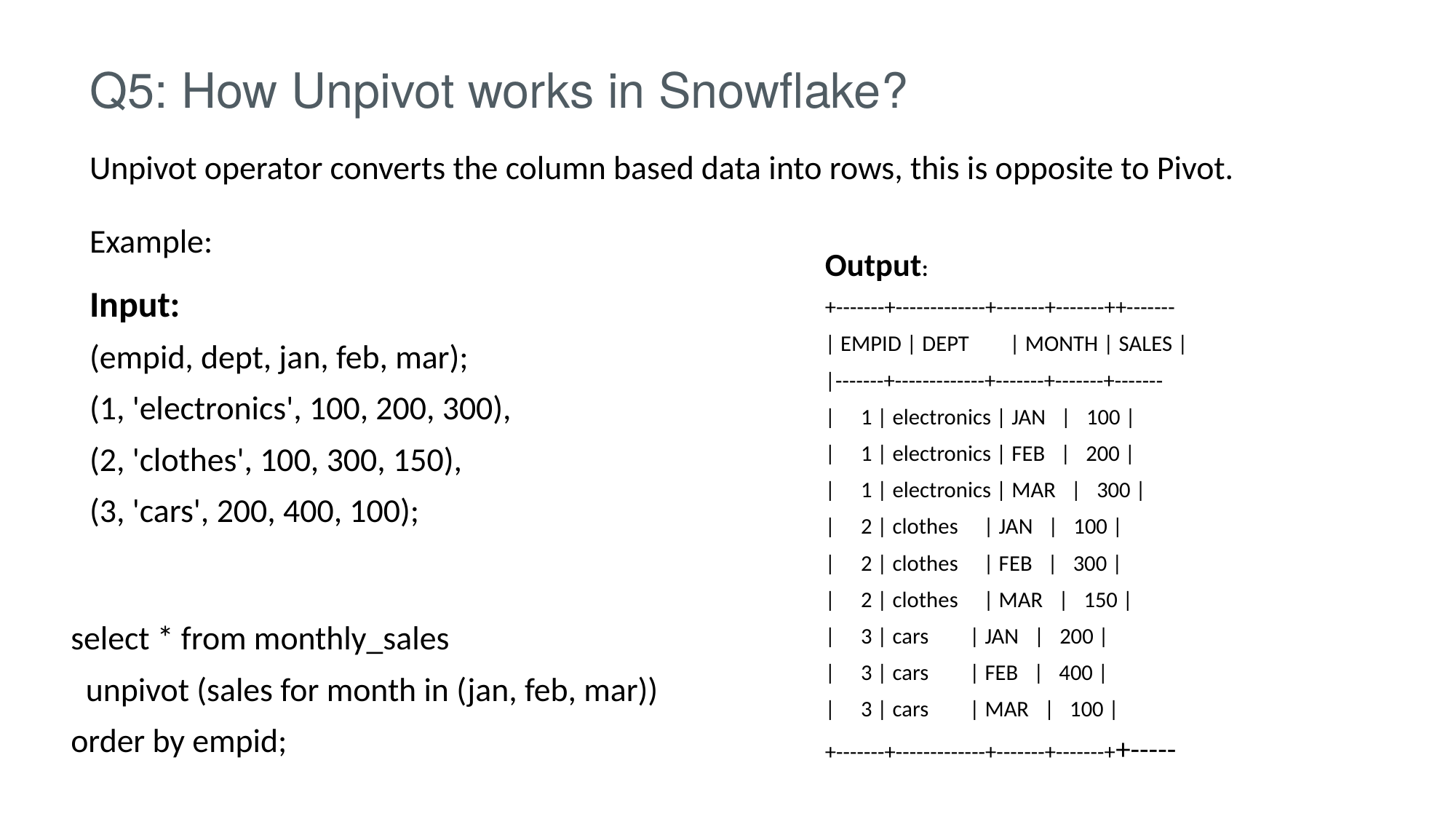

# Q5: How Unpivot works in Snowflake?
Unpivot operator converts the column based data into rows, this is opposite to Pivot.

Example:

Output:
+-------+-------------+-------+-------++-------
| EMPID | DEPT        | MONTH | SALES |
|-------+-------------+-------+-------+-------
|     1 | electronics | JAN   |   100 |
|     1 | electronics | FEB   |   200 |
|     1 | electronics | MAR   |   300 |
|     2 | clothes     | JAN   |   100 |
|     2 | clothes     | FEB   |   300 |
|     2 | clothes     | MAR   |   150 |
|     3 | cars        | JAN   |   200 |
|     3 | cars        | FEB   |   400 |
|     3 | cars        | MAR   |   100 |
+-------+-------------+-------+-------++-----

Input:
(empid, dept, jan, feb, mar);
(1, 'electronics', 100, 200, 300),
(2, 'clothes', 100, 300, 150),
(3, 'cars', 200, 400, 100);
select * from monthly_sales
  unpivot (sales for month in (jan, feb, mar))
order by empid;